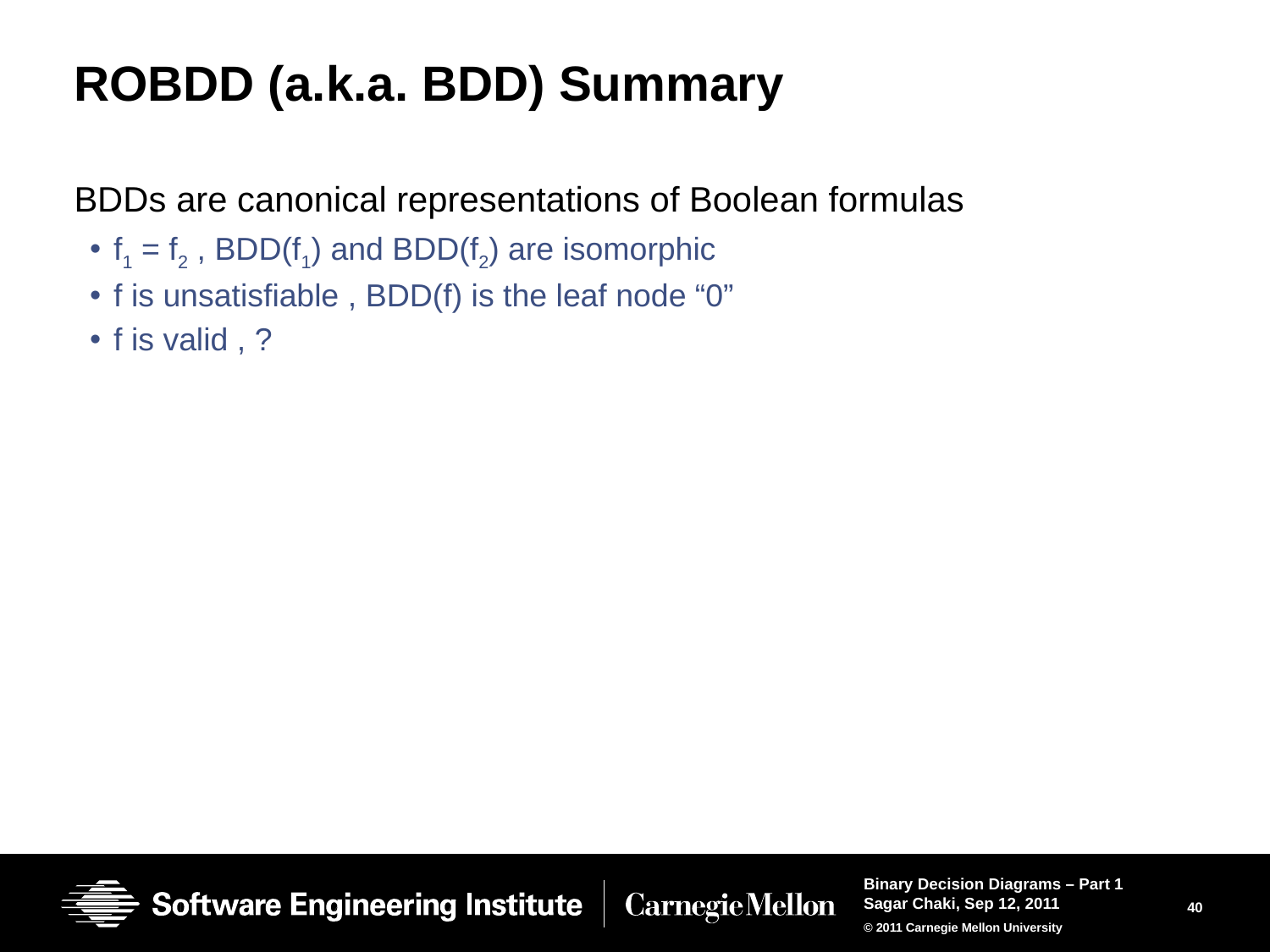

# ROBDD (a.k.a. BDD) Summary
BDDs are canonical representations of Boolean formulas
f1 = f2 , BDD(f1) and BDD(f2) are isomorphic
f is unsatisfiable , BDD(f) is the leaf node “0”
f is valid , ?